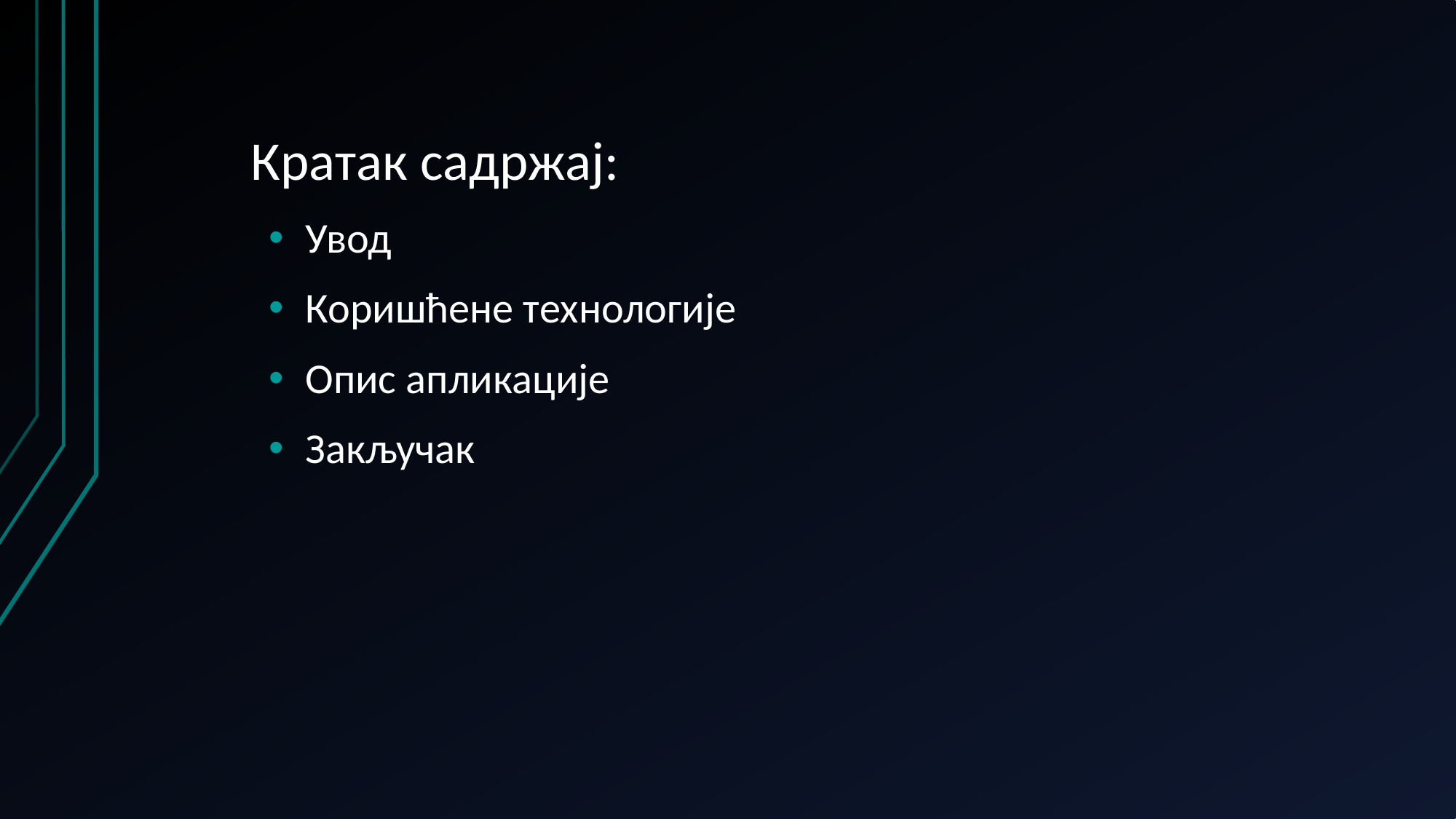

# Кратак садржај:
Увод
Коришћене технологије
Опис апликације
Закључак